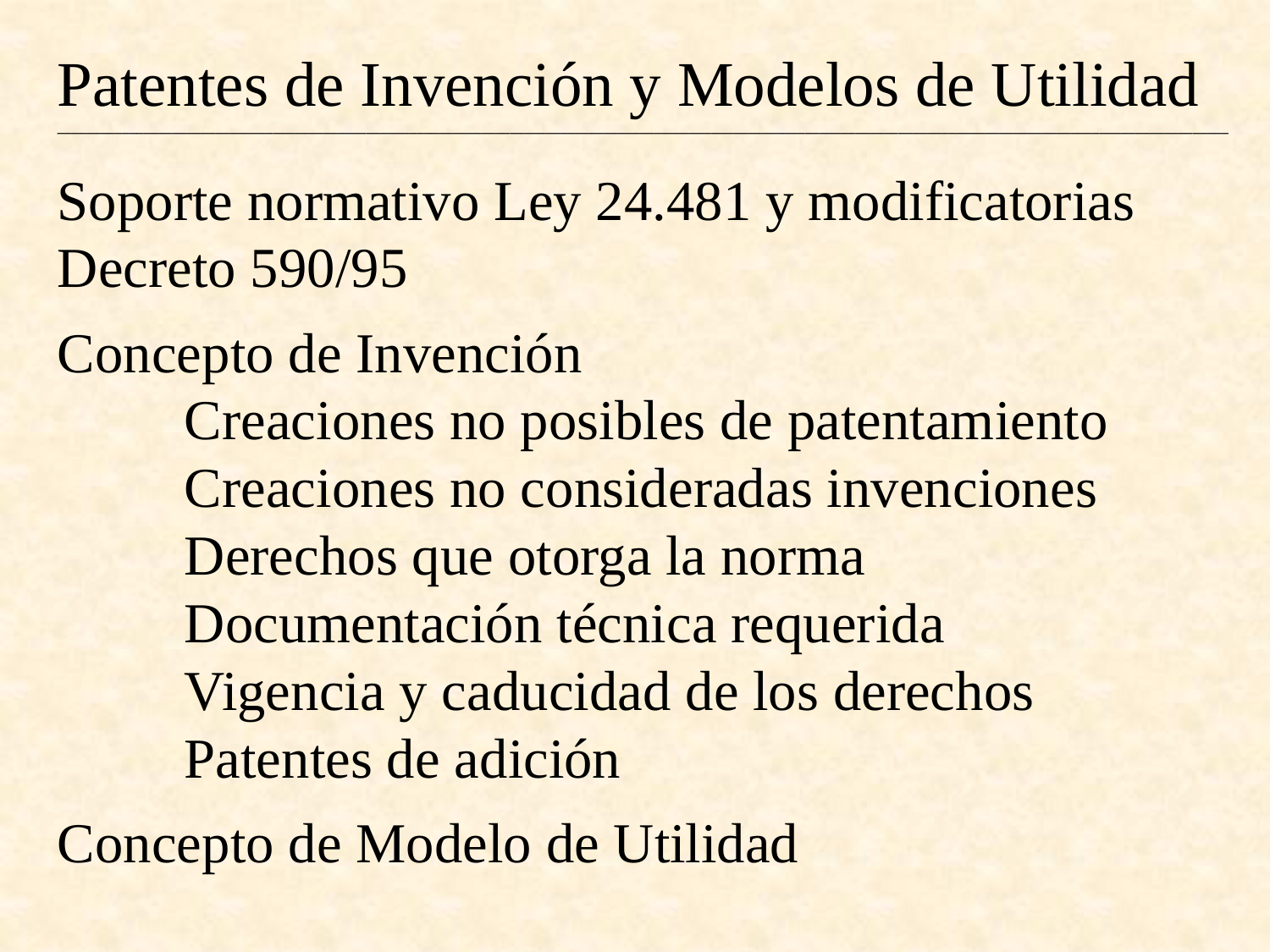

Patentes de Invención y Modelos de Utilidad
___________________________________________________________________________________________________________________________________________________________________
Soporte normativo Ley 24.481 y modificatorias
Decreto 590/95
Concepto de Invención
	Creaciones no posibles de patentamiento
	Creaciones no consideradas invenciones
	Derechos que otorga la norma
	Documentación técnica requerida
	Vigencia y caducidad de los derechos
	Patentes de adición
Concepto de Modelo de Utilidad